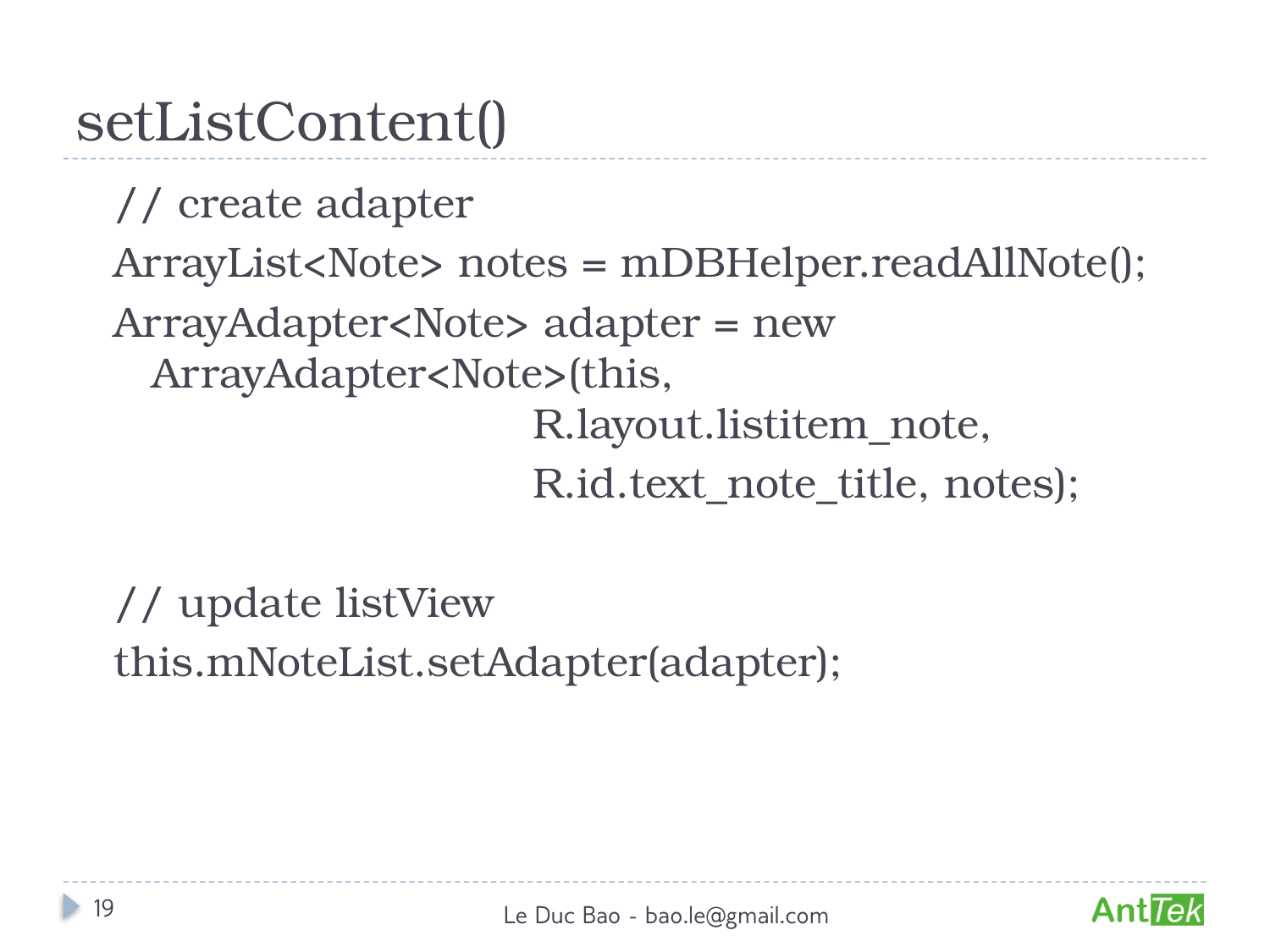

# setListContent()
// create adapter
ArrayList<Note> notes = mDBHelper.readAllNote();
ArrayAdapter<Note> adapter = new ArrayAdapter<Note>(this,							R.layout.listitem_note,
				R.id.text_note_title, notes);

// update listView
this.mNoteList.setAdapter(adapter);
19
Le Duc Bao - bao.le@gmail.com